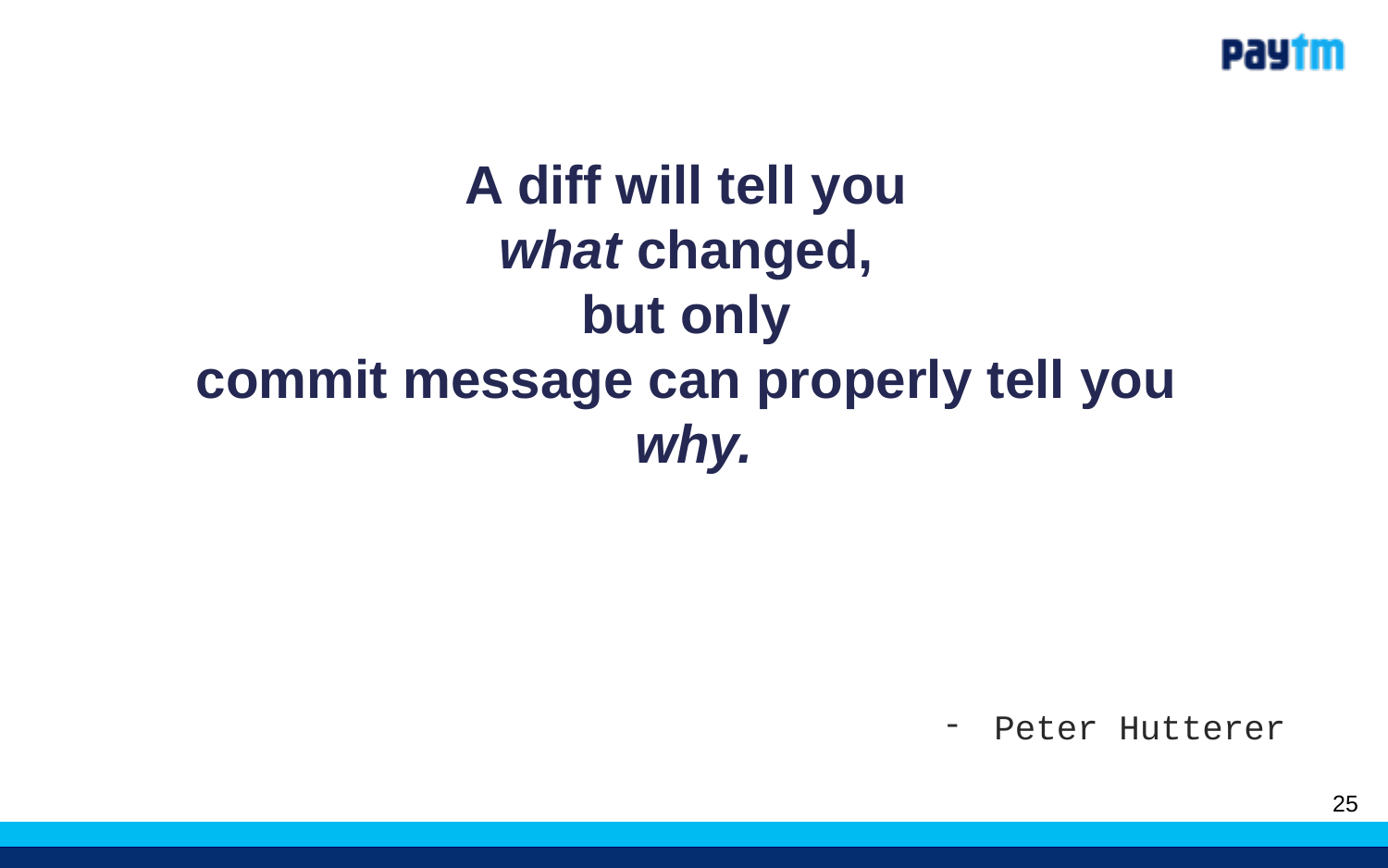

# A diff will tell you
what changed,
but only
commit message can properly tell you
why.
Peter Hutterer
25